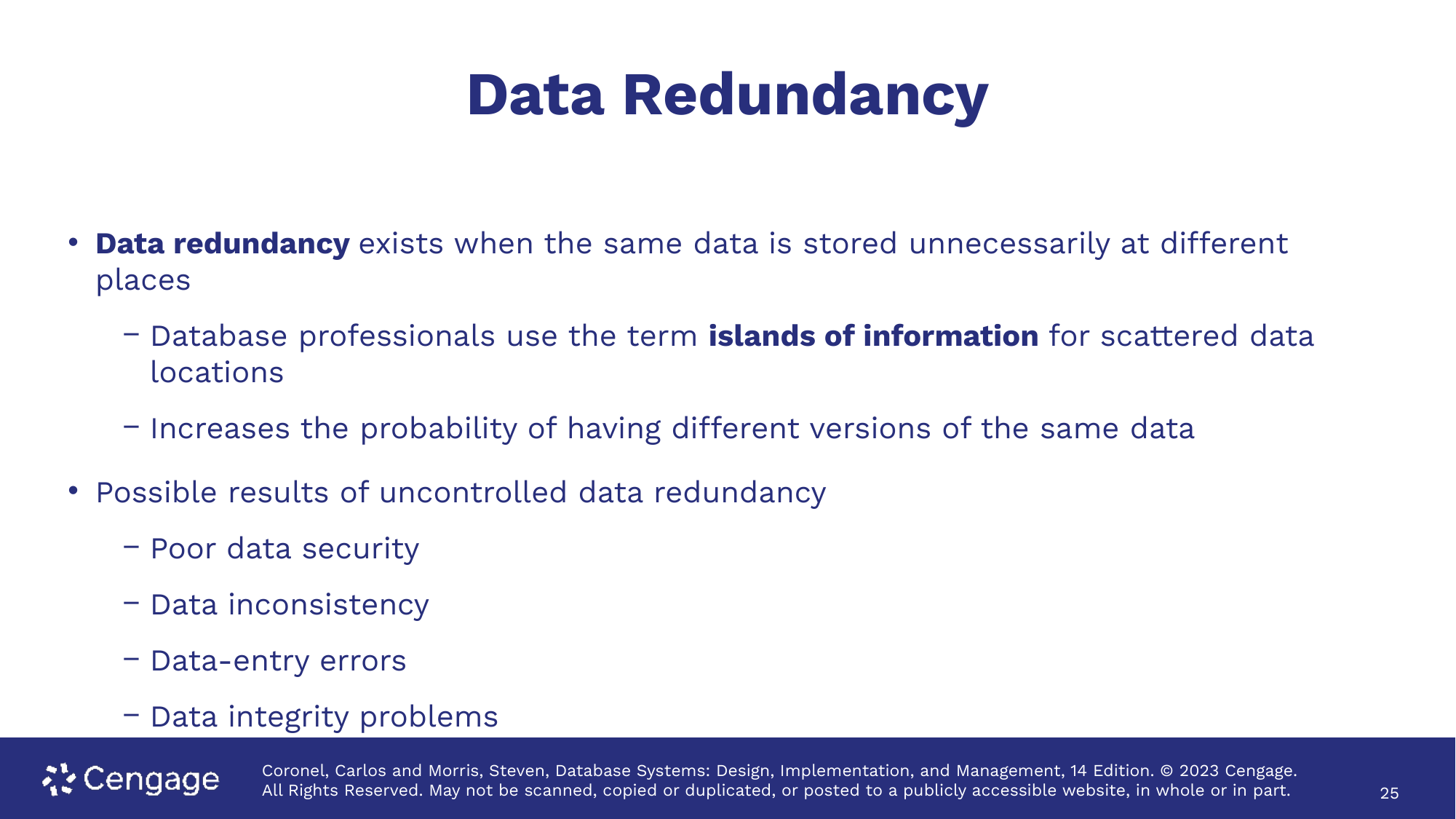

# Data Redundancy
Data redundancy exists when the same data is stored unnecessarily at different places
Database professionals use the term islands of information for scattered data locations
Increases the probability of having different versions of the same data
Possible results of uncontrolled data redundancy
Poor data security
Data inconsistency
Data-entry errors
Data integrity problems